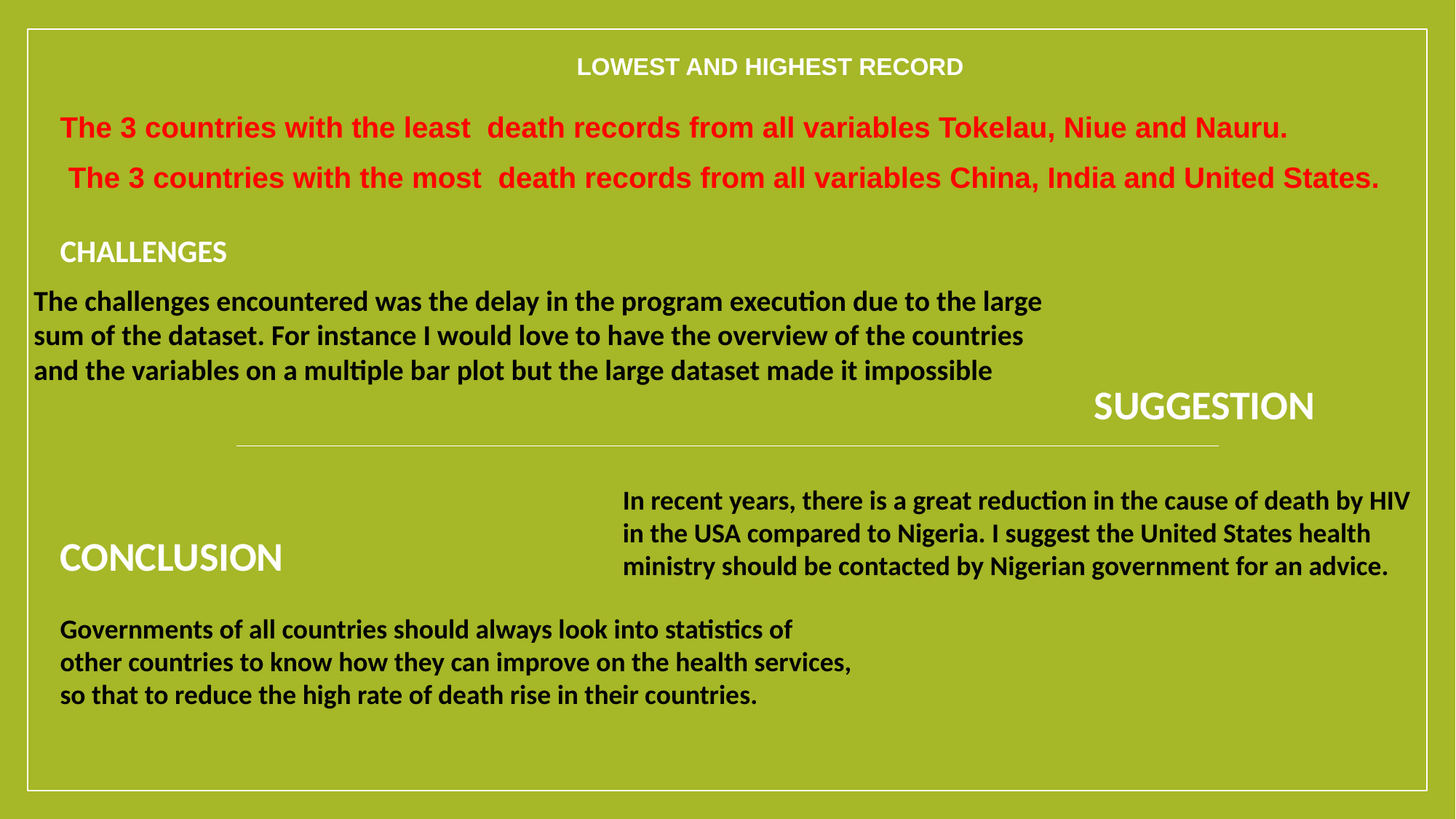

# Lowest and highest record
The 3 countries with the least  death records from all variables Tokelau, Niue and Nauru.
 The 3 countries with the most  death records from all variables China, India and United States.
Challenges
The challenges encountered was the delay in the program execution due to the large sum of the dataset. For instance I would love to have the overview of the countries and the variables on a multiple bar plot but the large dataset made it impossible

suggestion
In recent years, there is a great reduction in the cause of death by HIV in the USA compared to Nigeria. I suggest the United States health ministry should be contacted by Nigerian government for an advice.
conclusion
Governments of all countries should always look into statistics of other countries to know how they can improve on the health services, so that to reduce the high rate of death rise in their countries.